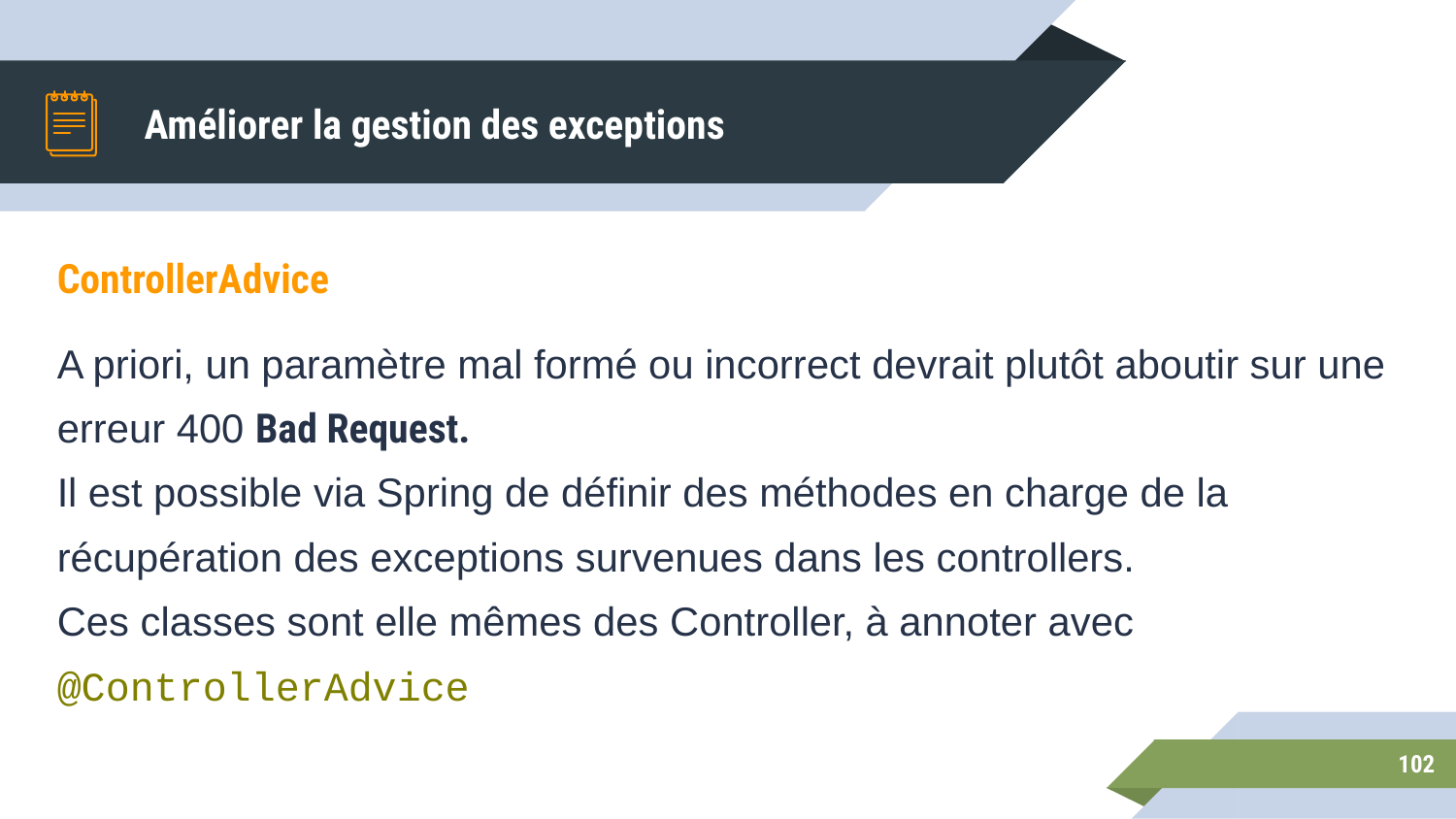

# Améliorer la gestion des exceptions

ControllerAdvice
A priori, un paramètre mal formé ou incorrect devrait plutôt aboutir sur une erreur 400 Bad Request.
Il est possible via Spring de définir des méthodes en charge de la récupération des exceptions survenues dans les controllers.
Ces classes sont elle mêmes des Controller, à annoter avec @ControllerAdvice

102